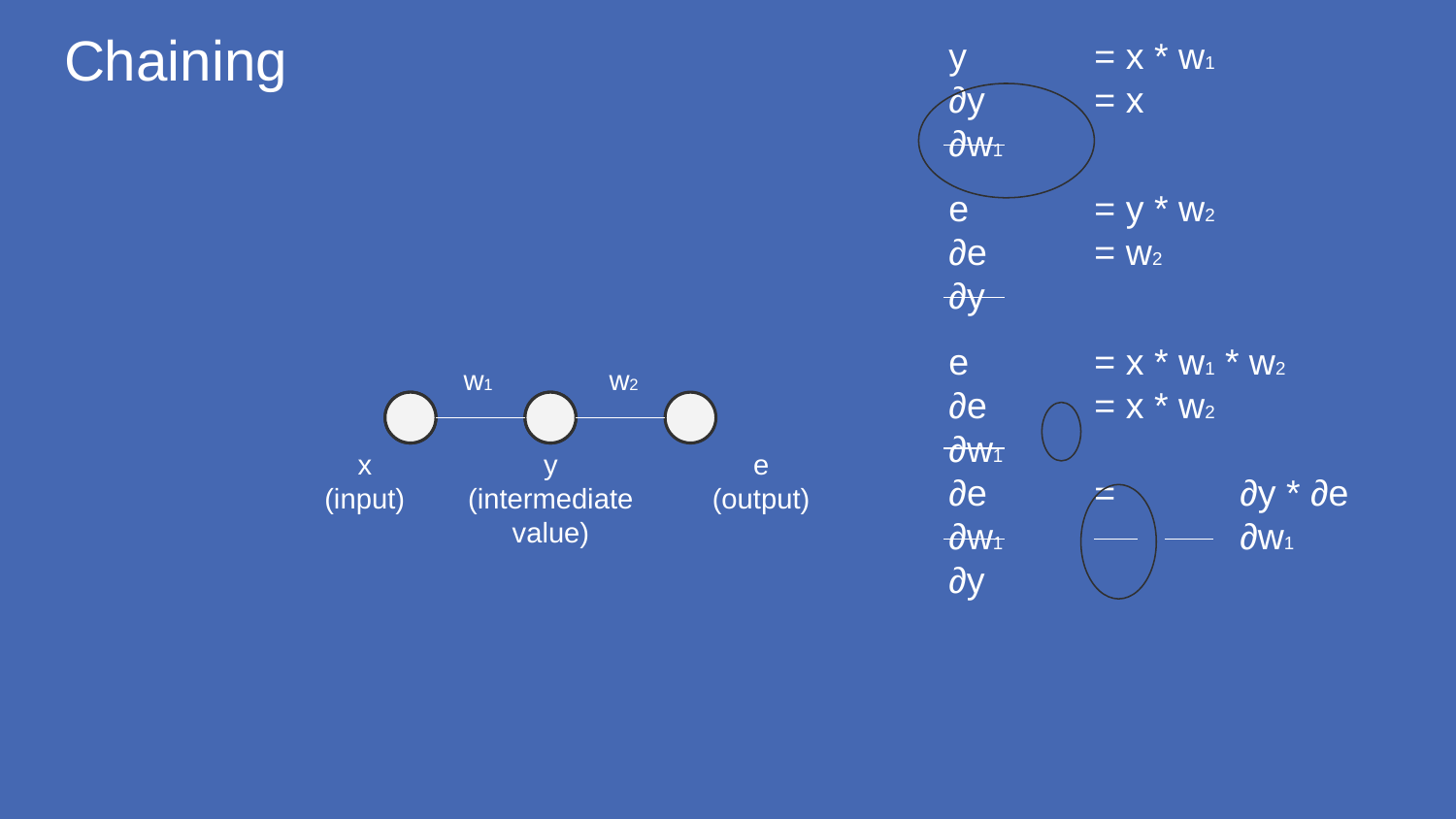

# Chaining

y 	= x * w1
∂y 	= x
∂w1

e 	= y * w2
∂e 	= w2
∂y

e 	= x * w1 * w2
∂e 	= x * w2
∂w1
∂e 	= 	∂y * ∂e
∂w1		∂w1	∂y

w1
w2
+

+

x
(input)
y
(intermediate value)
e
(output)